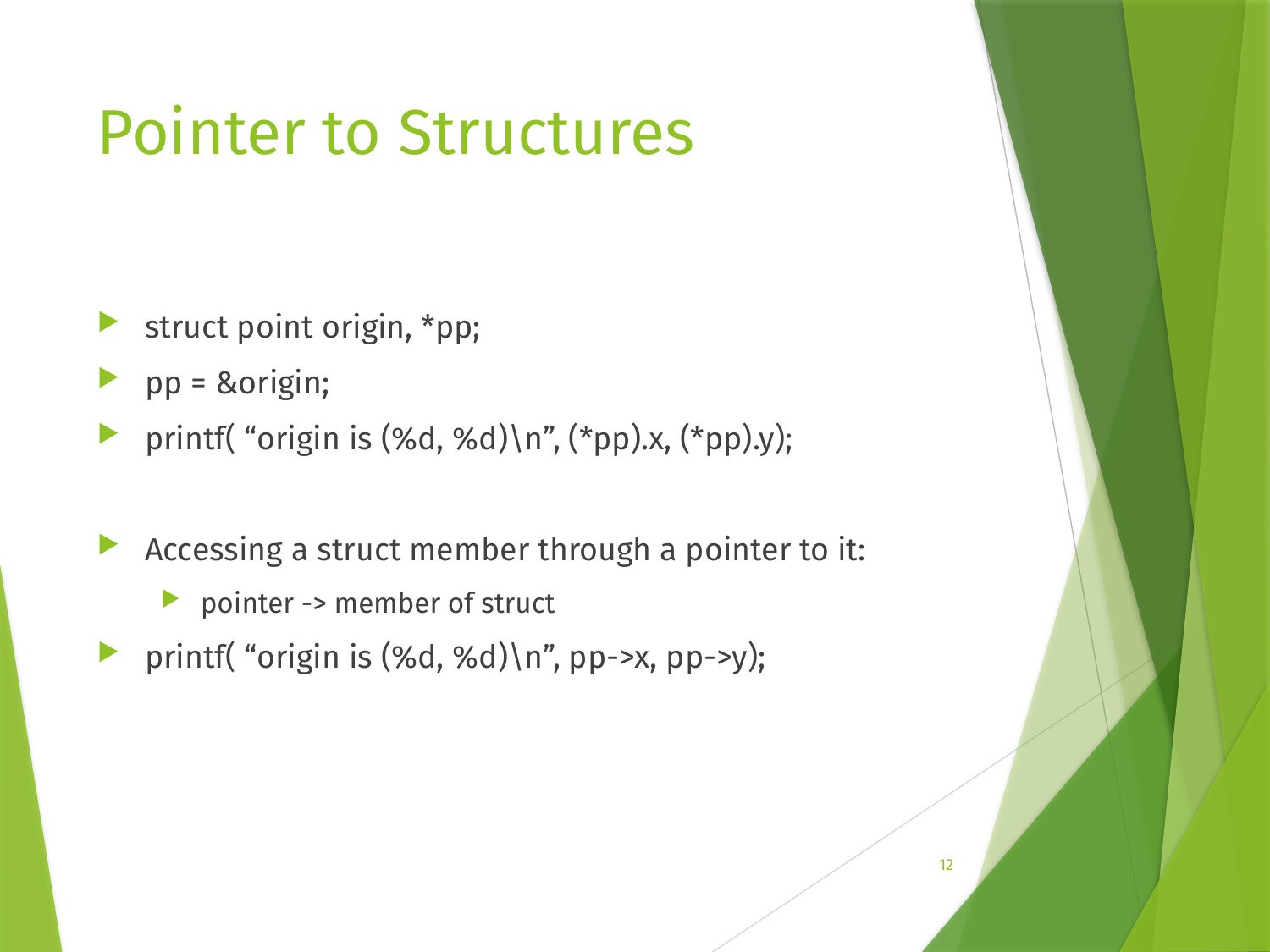

# Pointer to Structures
struct point origin, *pp;
pp = &origin;
printf( “origin is (%d, %d)\n”, (*pp).x, (*pp).y);

Accessing a struct member through a pointer to it:
pointer -> member of struct
printf( “origin is (%d, %d)\n”, pp->x, pp->y);

12